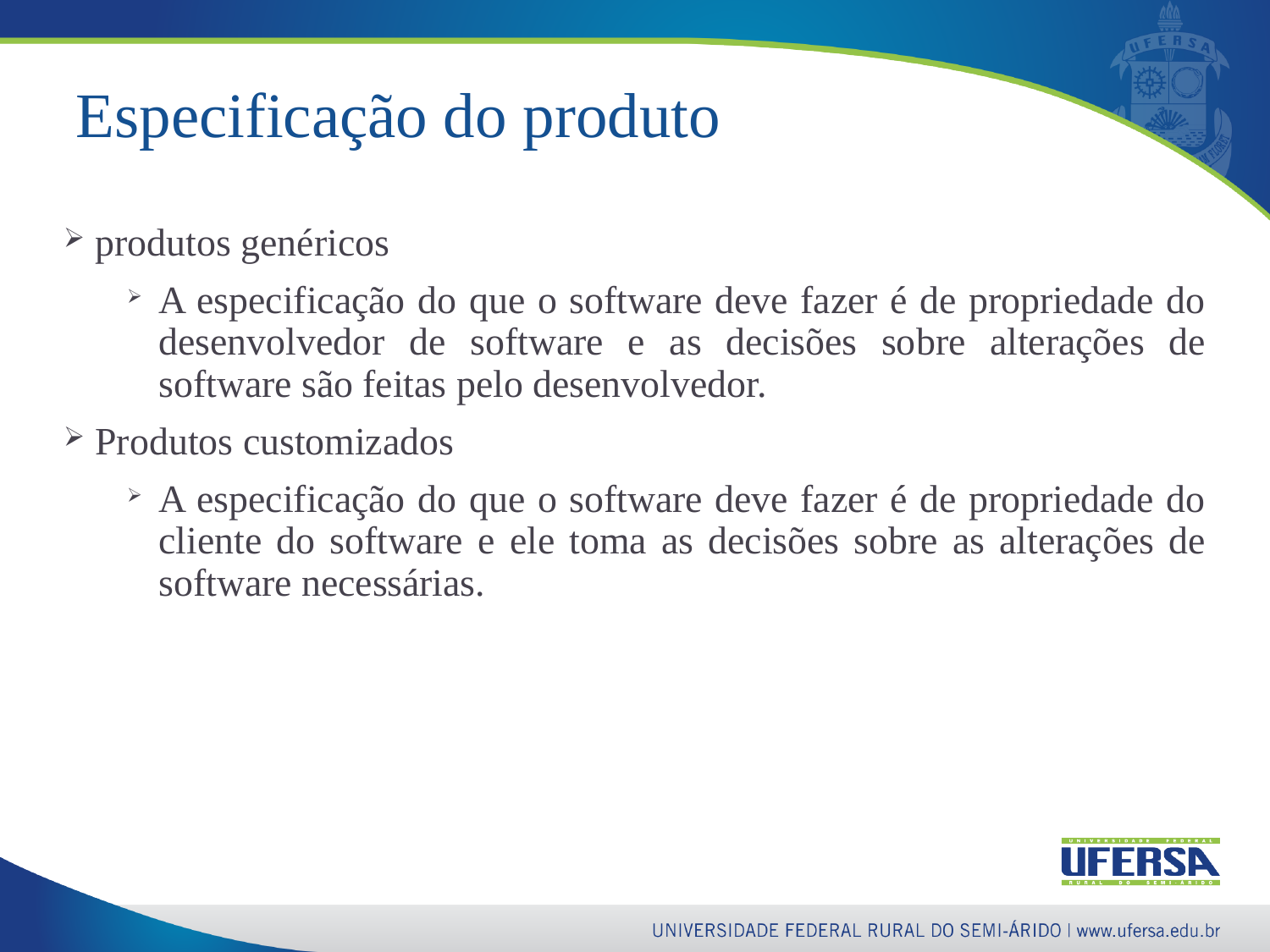

11
# Especificação do produto
produtos genéricos
A especificação do que o software deve fazer é de propriedade do desenvolvedor de software e as decisões sobre alterações de software são feitas pelo desenvolvedor.
Produtos customizados
A especificação do que o software deve fazer é de propriedade do cliente do software e ele toma as decisões sobre as alterações de software necessárias.